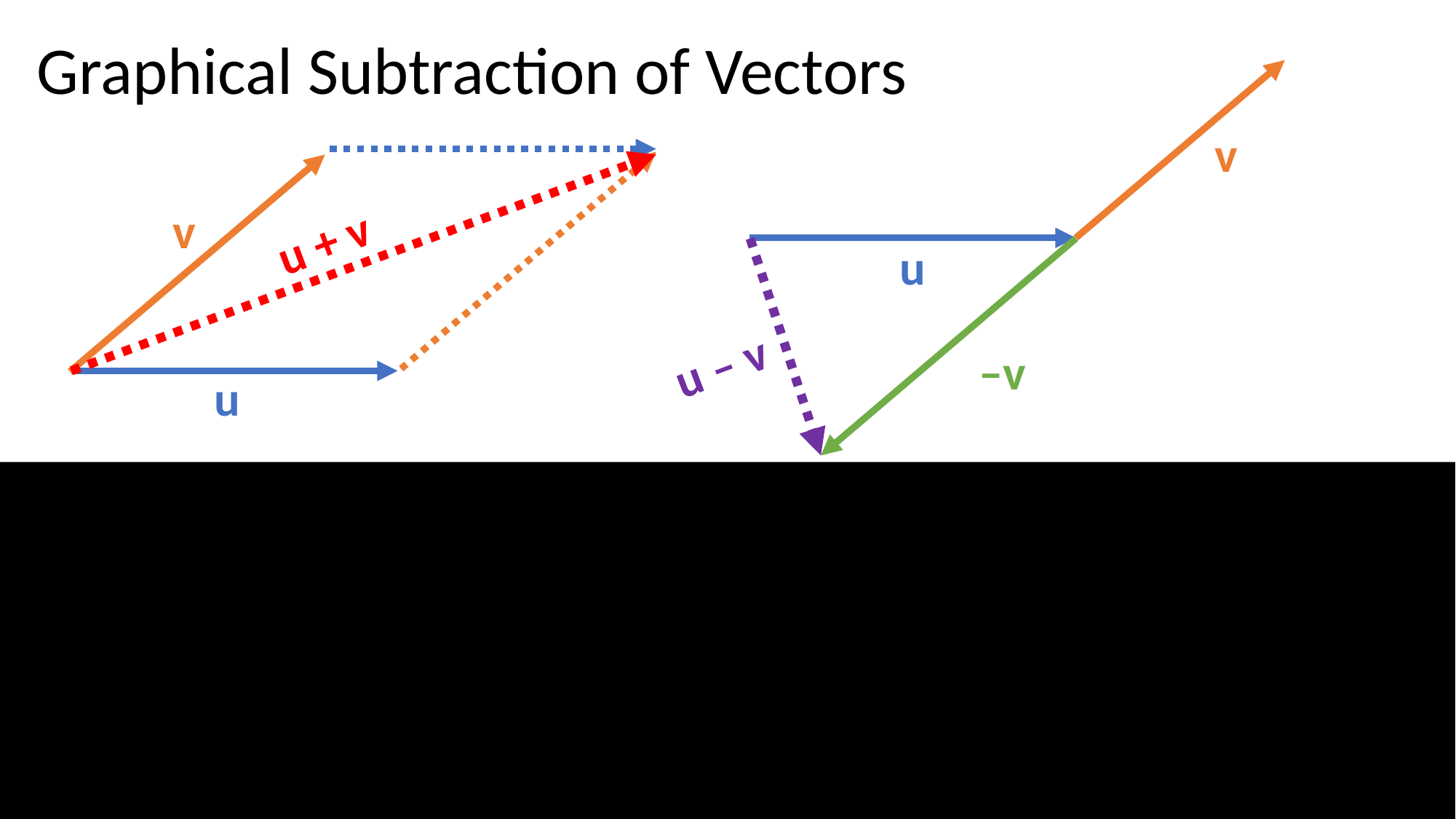

# Graphical Subtraction of Vectors
v
v
u + v
u
u – v
–v
u